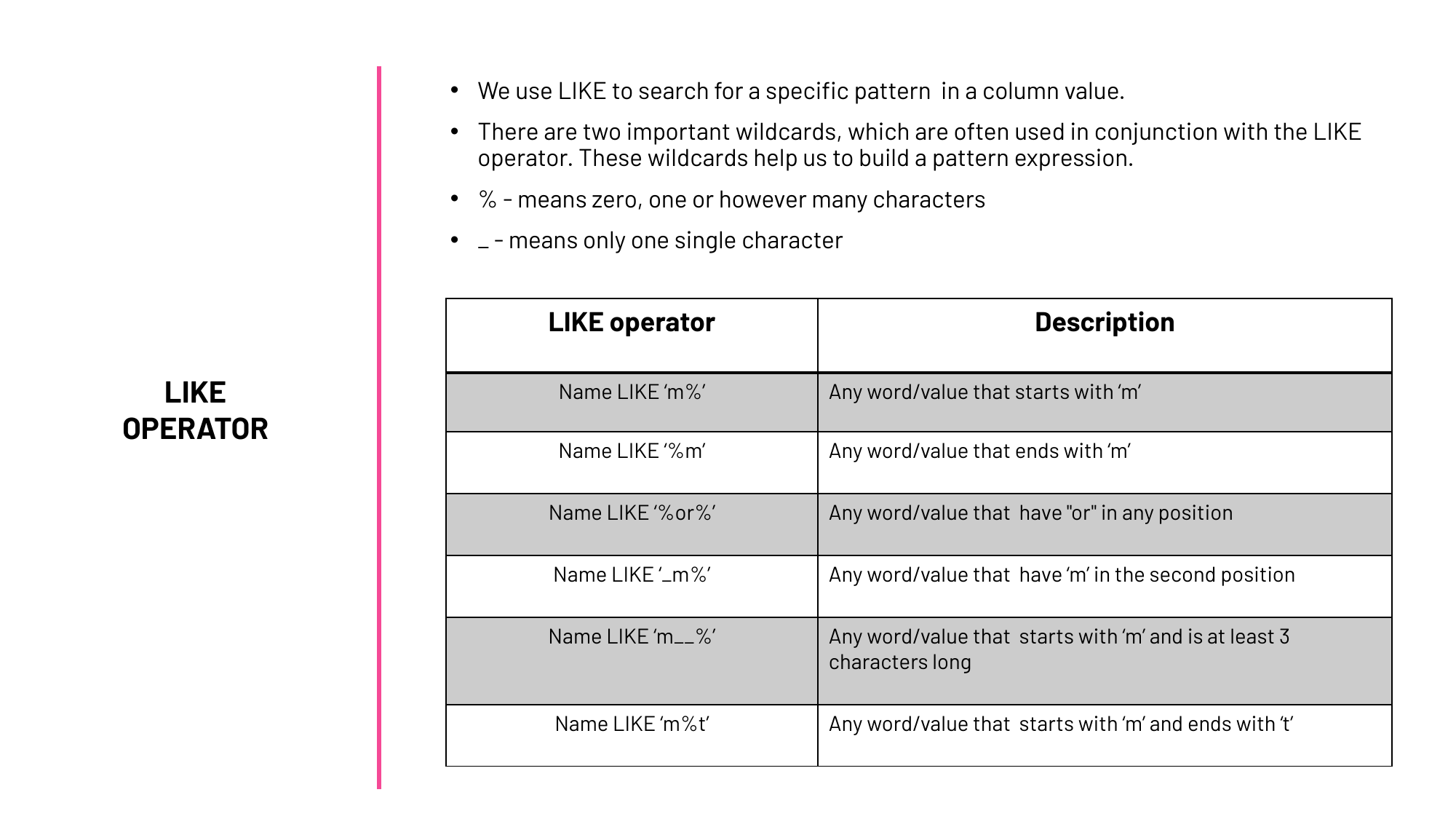

We use LIKE to search for a specific pattern  in a column value.
There are two important wildcards, which are often used in conjunction with the LIKE operator. These wildcards help us to build a pattern expression.
% - means zero, one or however many characters
_ - means only one single character
| LIKE operator | Description |
| --- | --- |
| Name LIKE ‘m%’ | Any word/value that starts with ‘m’ |
| Name LIKE ‘%m’ | Any word/value that ends with ‘m’ |
| Name LIKE ‘%or%’ | Any word/value that have "or" in any position |
| Name LIKE ‘\_m%’ | Any word/value that have ‘m’ in the second position |
| Name LIKE ‘m\_\_%’ | Any word/value that starts with ‘m’ and is at least 3 characters long |
| Name LIKE ‘m%t’ | Any word/value that starts with ‘m’ and ends with ‘t’ |
LIKE
OPERATOR